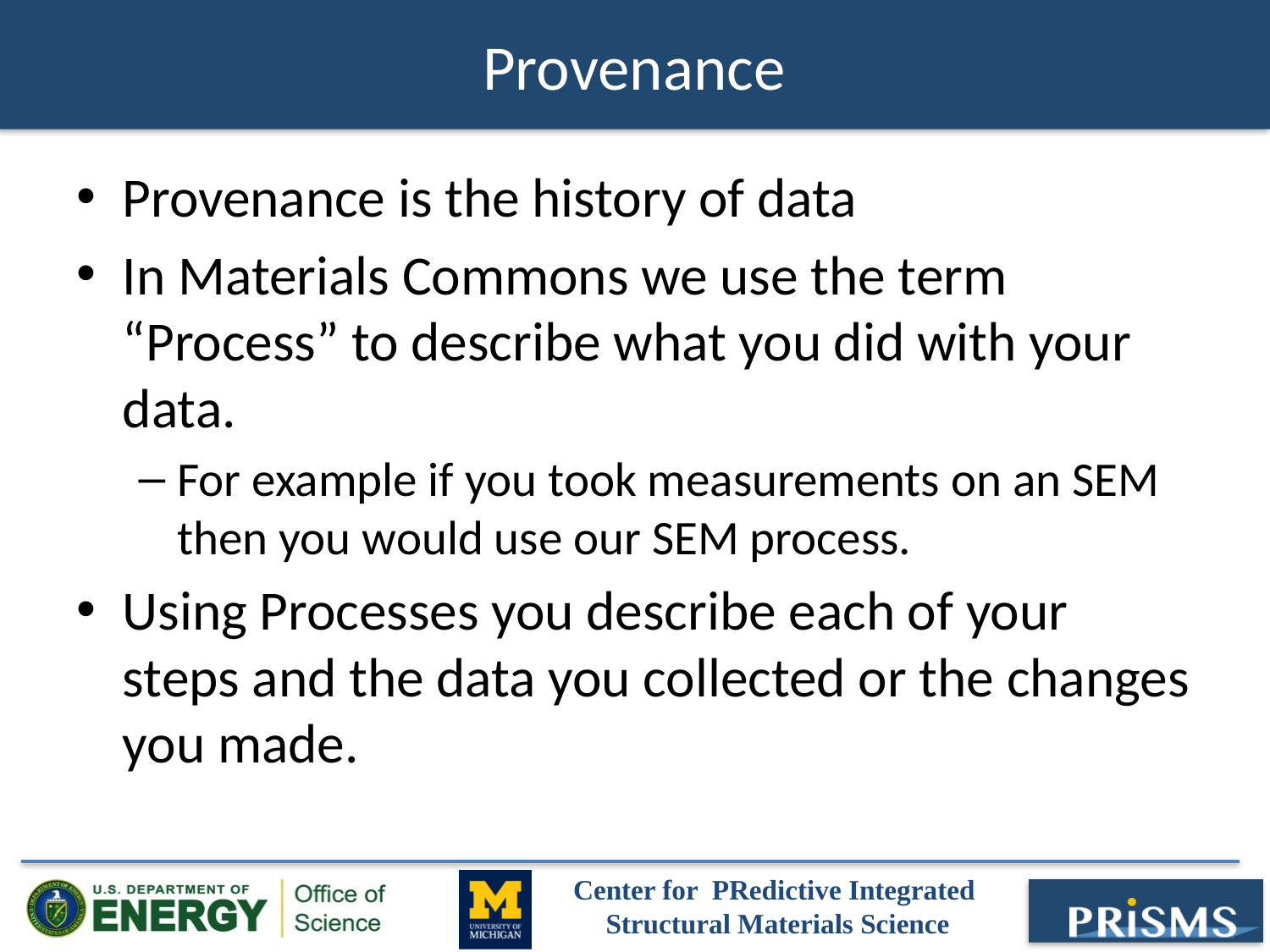

Provenance
Provenance is the history of data
In Materials Commons we use the term “Process” to describe what you did with your data.
For example if you took measurements on an SEM then you would use our SEM process.
Using Processes you describe each of your steps and the data you collected or the changes you made.